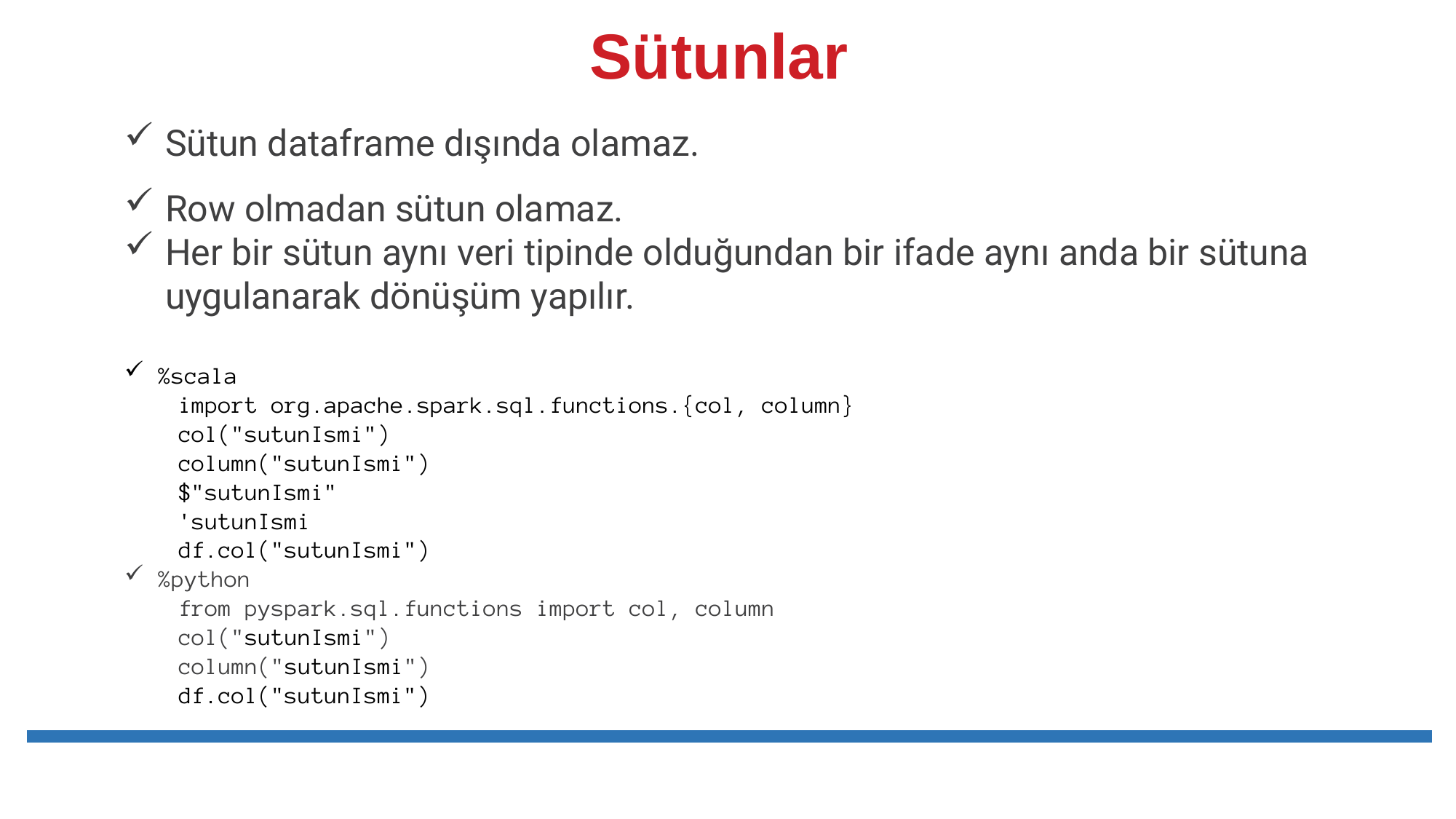

# Sütunlar
Sütun dataframe dışında olamaz.
Row olmadan sütun olamaz.
Her bir sütun aynı veri tipinde olduğundan bir ifade aynı anda bir sütuna uygulanarak dönüşüm yapılır.

%scala
import org.apache.spark.sql.functions.{col, column}
col("sutunIsmi")
column("sutunIsmi")
$"sutunIsmi"
'sutunIsmi
df.col("sutunIsmi")
%python
from pyspark.sql.functions import col, column
col("sutunIsmi")
column("sutunIsmi")
df.col("sutunIsmi")